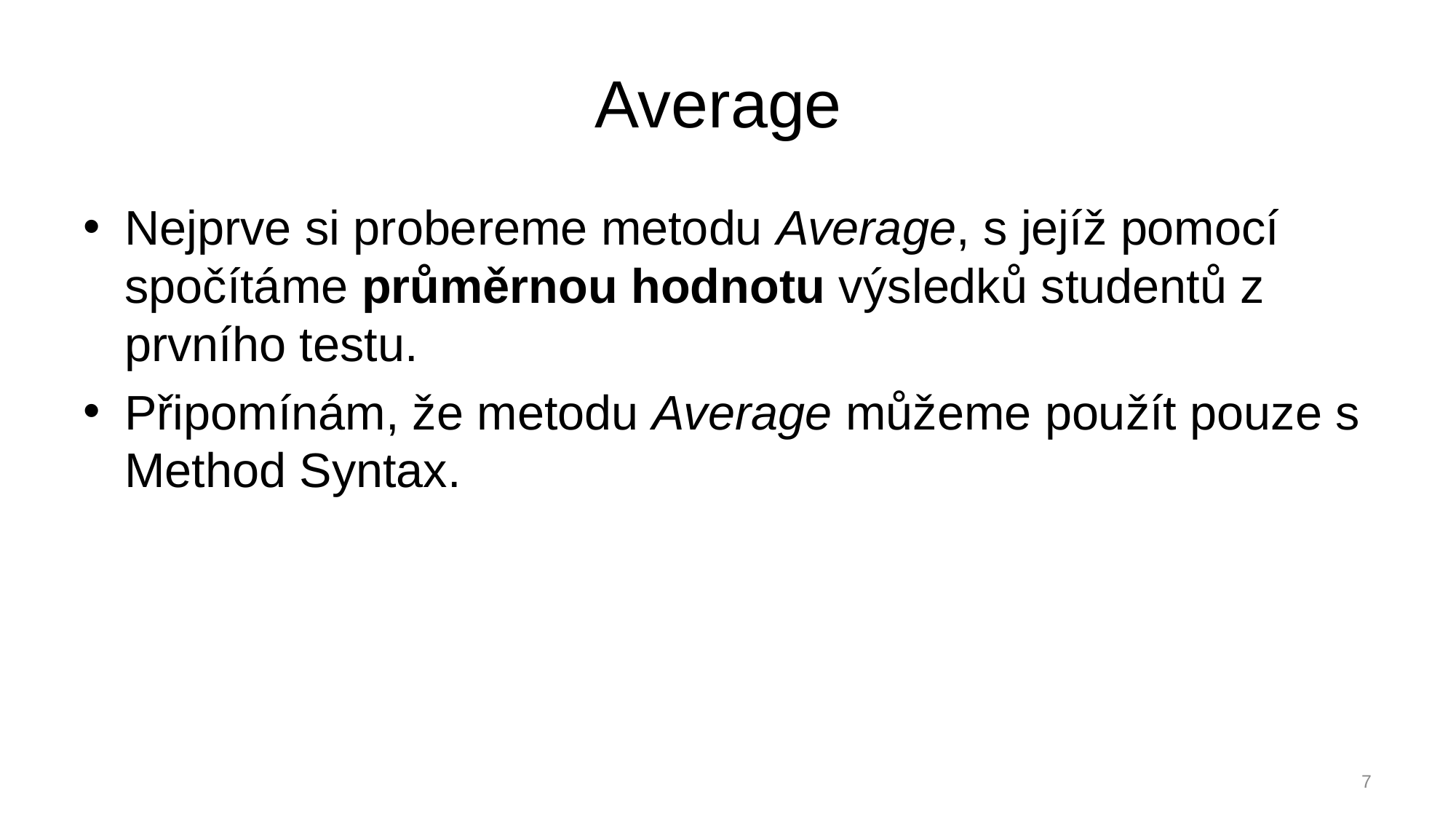

# Average
Nejprve si probereme metodu Average, s jejíž pomocí spočítáme průměrnou hodnotu výsledků studentů z prvního testu.
Připomínám, že metodu Average můžeme použít pouze s Method Syntax.
7